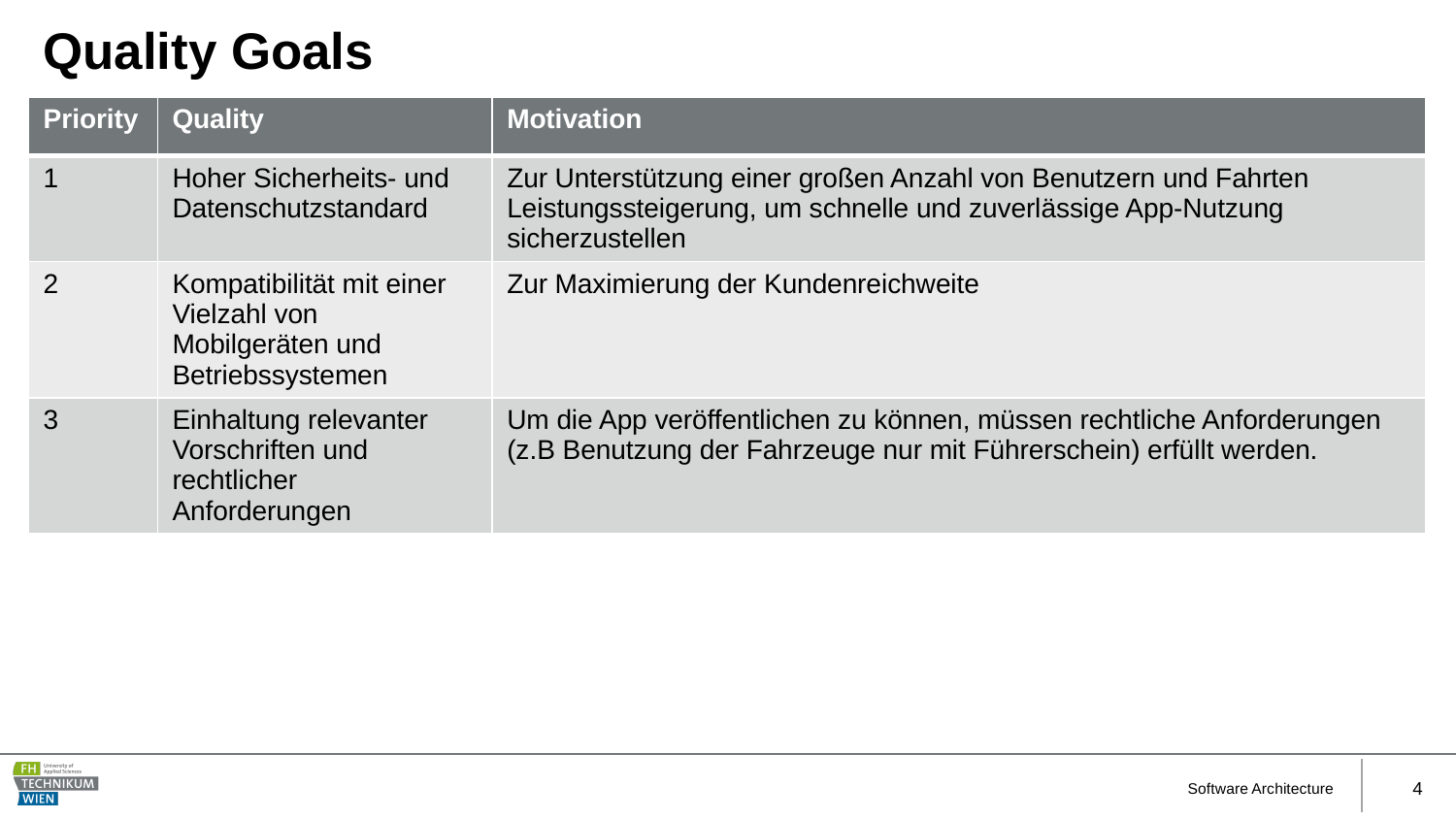

# Quality Goals
| Priority | Quality | Motivation |
| --- | --- | --- |
| 1 | Hoher Sicherheits- und Datenschutzstandard | Zur Unterstützung einer großen Anzahl von Benutzern und Fahrten Leistungssteigerung, um schnelle und zuverlässige App-Nutzung sicherzustellen |
| 2 | Kompatibilität mit einer Vielzahl von Mobilgeräten und Betriebssystemen | Zur Maximierung der Kundenreichweite |
| 3 | Einhaltung relevanter Vorschriften und rechtlicher Anforderungen | Um die App veröffentlichen zu können, müssen rechtliche Anforderungen (z.B Benutzung der Fahrzeuge nur mit Führerschein) erfüllt werden. |
You should know the quality goals of your most important stakeholders, since they will influence fundamental architectural decisions. Make sure to be very concrete about these qualities, avoid buzzwords. If you as an architect do not know how the quality of your work will be judged, it becomes challenging to meet the expectations.
Define three quality goals ordered by priority.
Help: https://iso25000.com/index.php/en/iso-25000-standards/iso-25010
Software Architecture
4